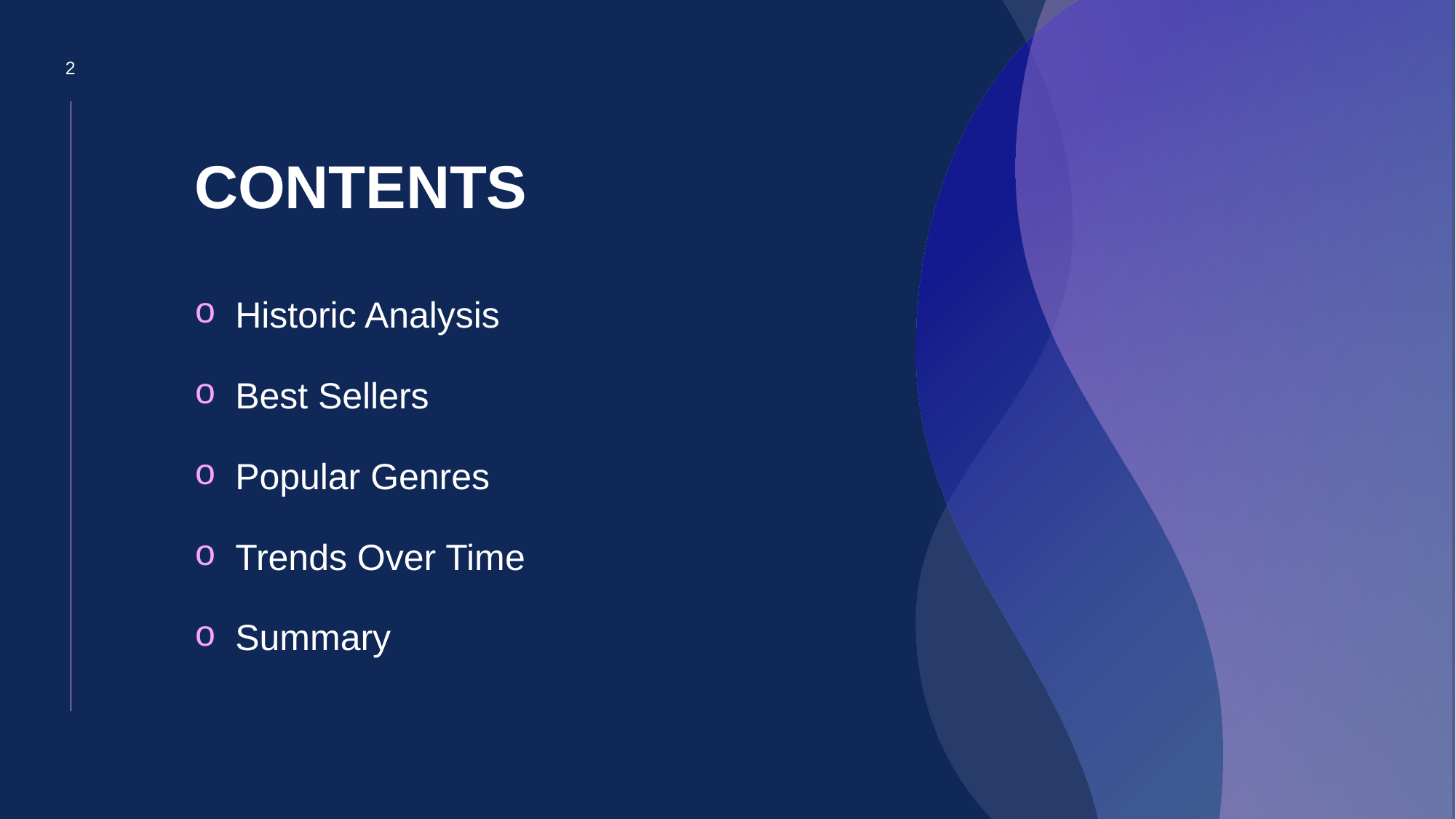

2
# CONTENTS
Historic Analysis
Best Sellers
Popular Genres
Trends Over Time
Summary